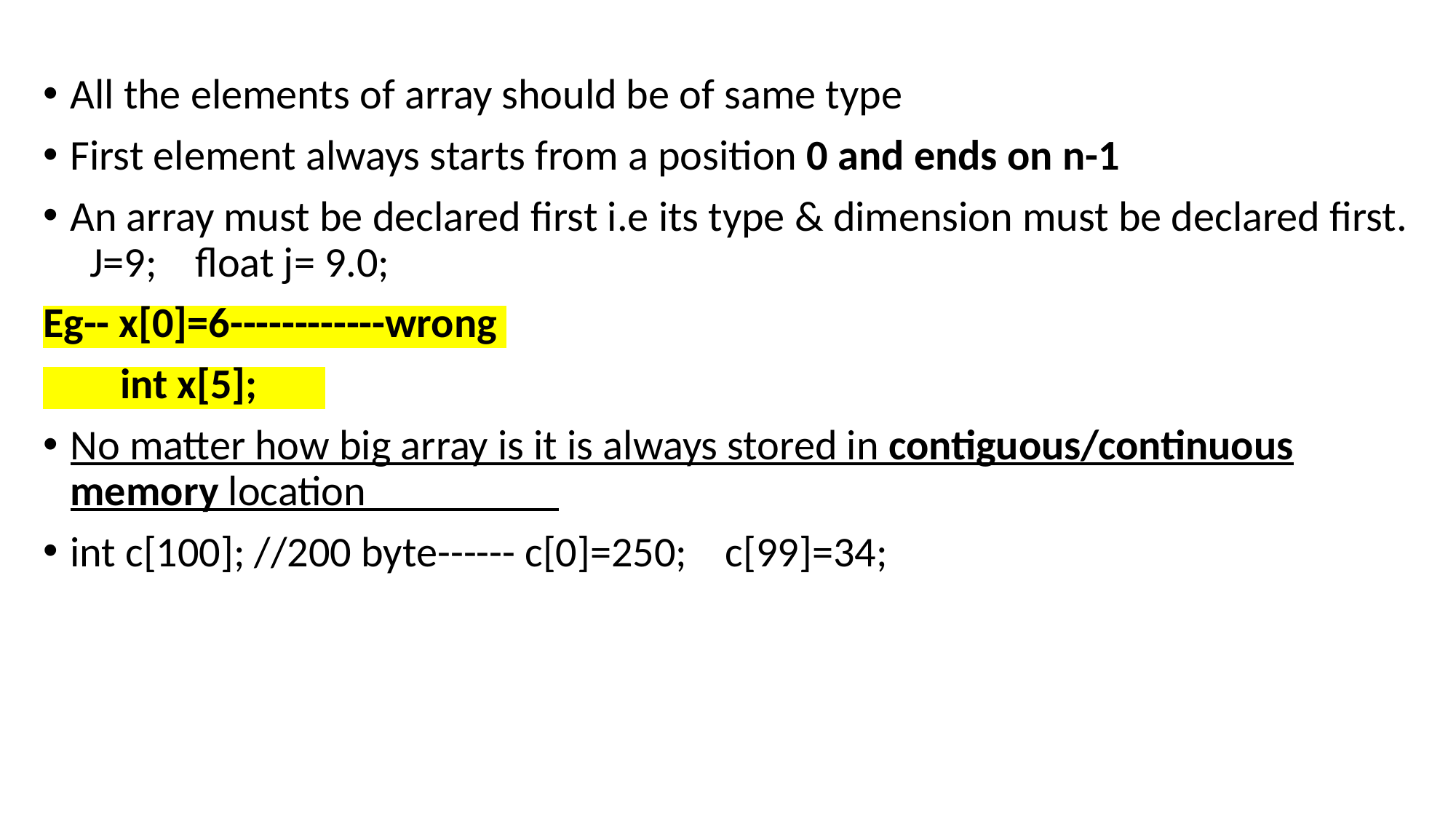

All the elements of array should be of same type
First element always starts from a position 0 and ends on n-1
An array must be declared first i.e its type & dimension must be declared first.   J=9;    float j= 9.0;
Eg-- x[0]=6------------wrong
        int x[5];
No matter how big array is it is always stored in contiguous/continuous memory location
int c[100]; //200 byte------ c[0]=250;    c[99]=34;